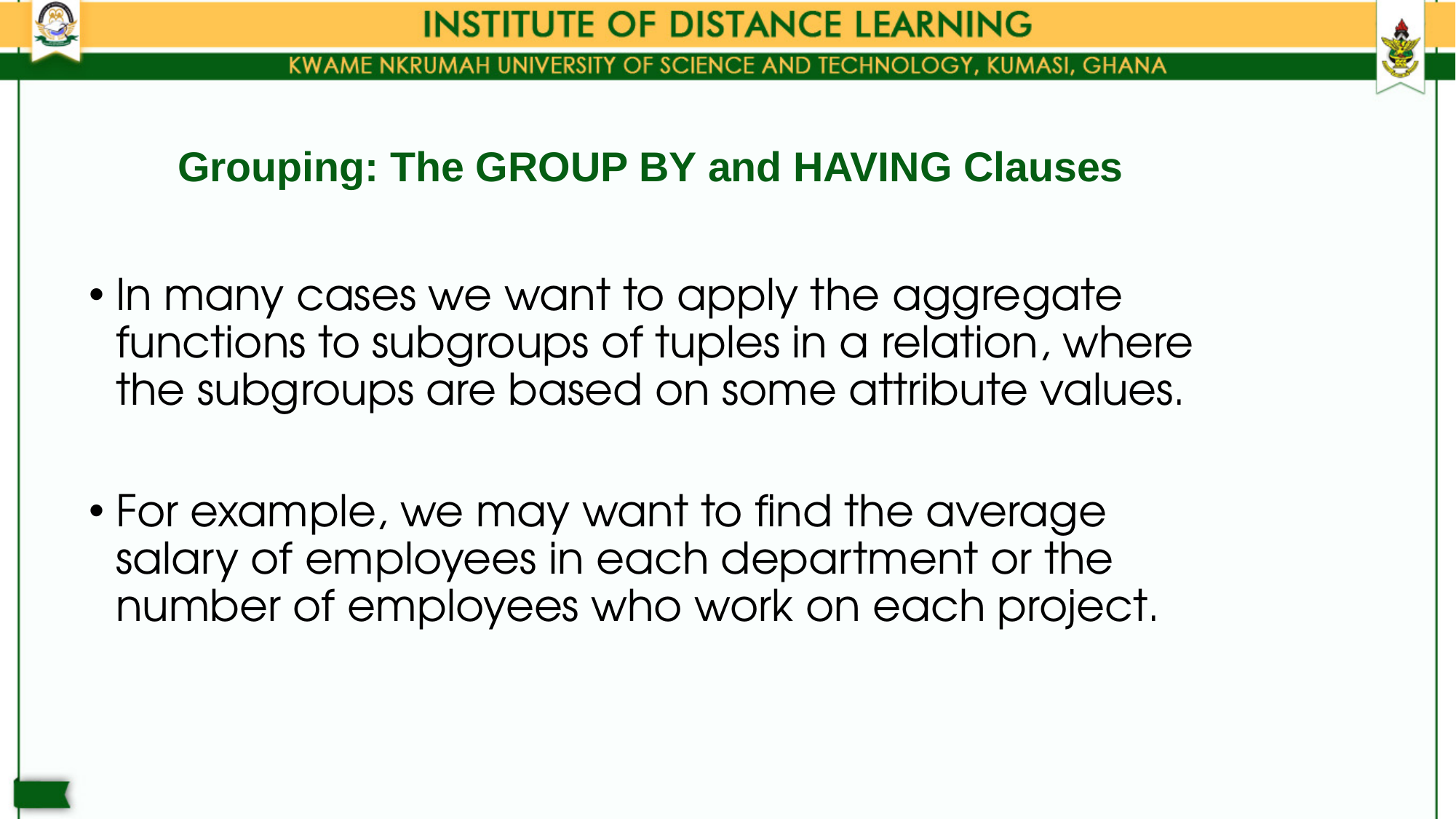

# Grouping: The GROUP BY and HAVING Clauses
In many cases we want to apply the aggregate functions to subgroups of tuples in a relation, where the subgroups are based on some attribute values.

For example, we may want to find the average salary of employees in each department or the number of employees who work on each project.